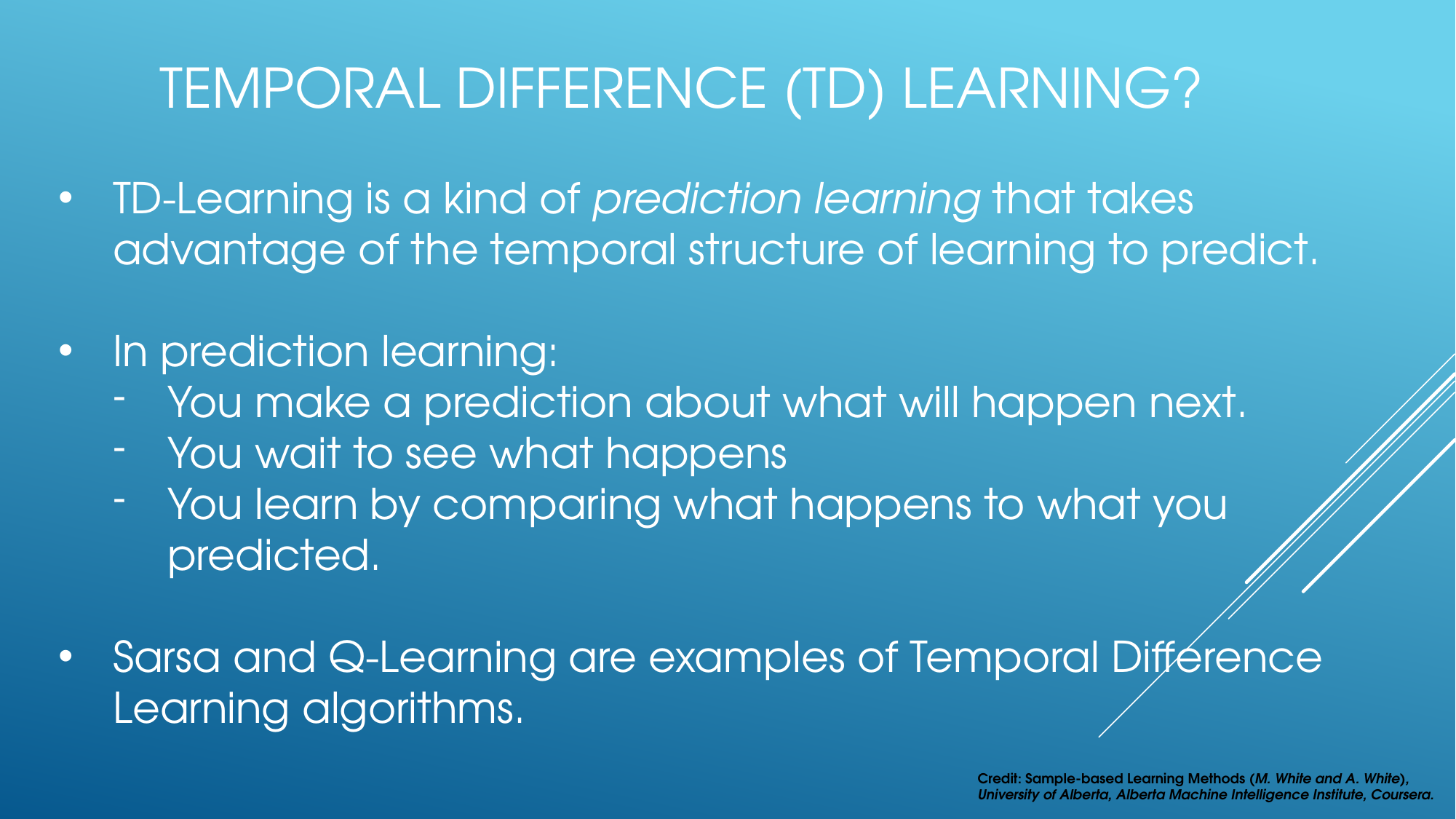

# Temporal Difference (TD) Learning?
TD-Learning is a kind of prediction learning that takes advantage of the temporal structure of learning to predict.

In prediction learning:
You make a prediction about what will happen next.
You wait to see what happens
You learn by comparing what happens to what you predicted.

Sarsa and Q-Learning are examples of Temporal Difference Learning algorithms.
Credit: Sample-based Learning Methods (M. White and A. White), University of Alberta, Alberta Machine Intelligence Institute, Coursera.